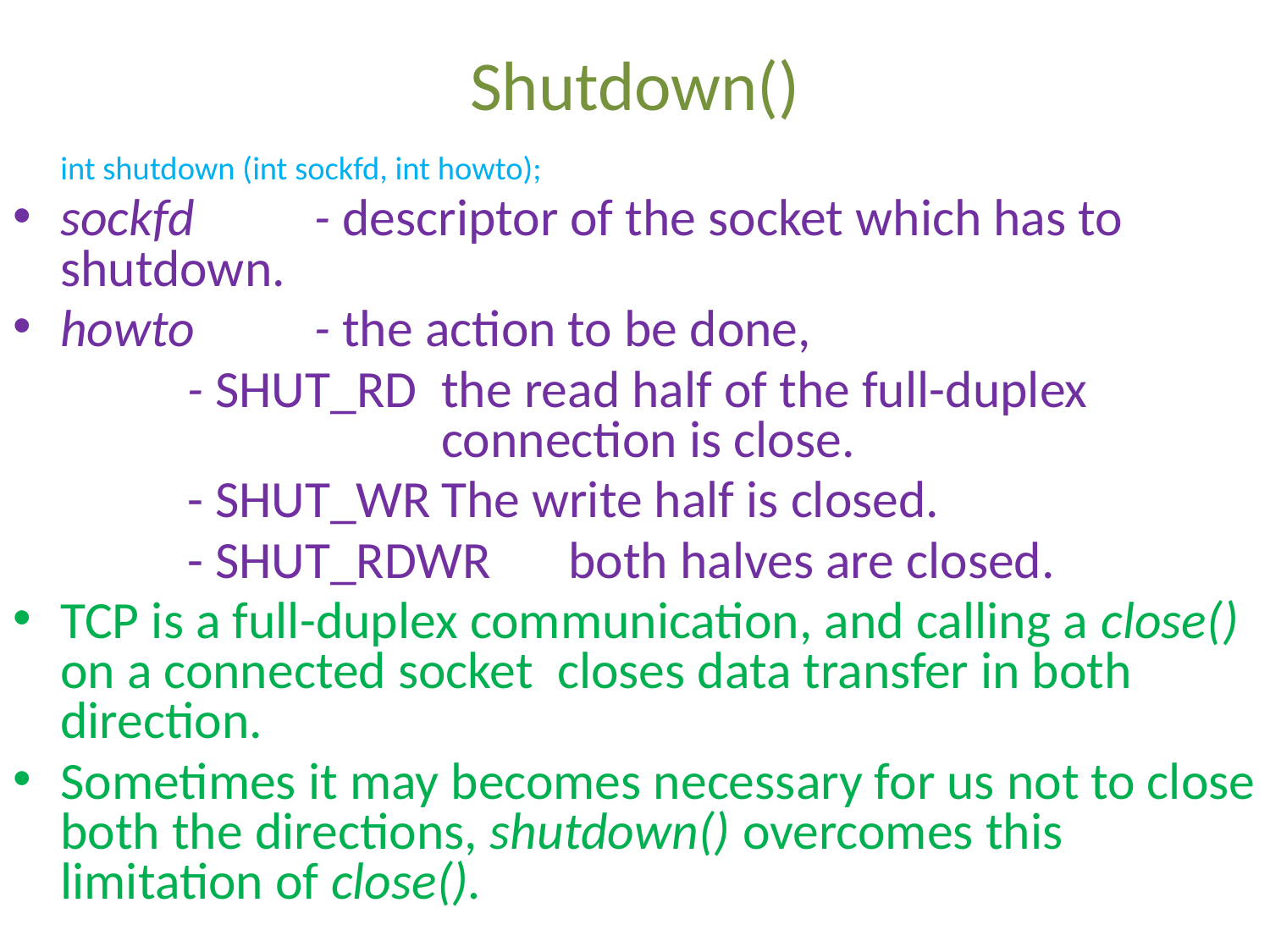

# Shutdown()
	int shutdown (int sockfd, int howto);
sockfd	- descriptor of the socket which has to shutdown.
howto	- the action to be done,
		- SHUT_RD 	the read half of the full-duplex				connection is close.
		- SHUT_WR	The write half is closed.
		- SHUT_RDWR 	both halves are closed.
TCP is a full-duplex communication, and calling a close()  on a connected socket  closes data transfer in both direction.
Sometimes it may becomes necessary for us not to close both the directions, shutdown() overcomes this limitation of close().